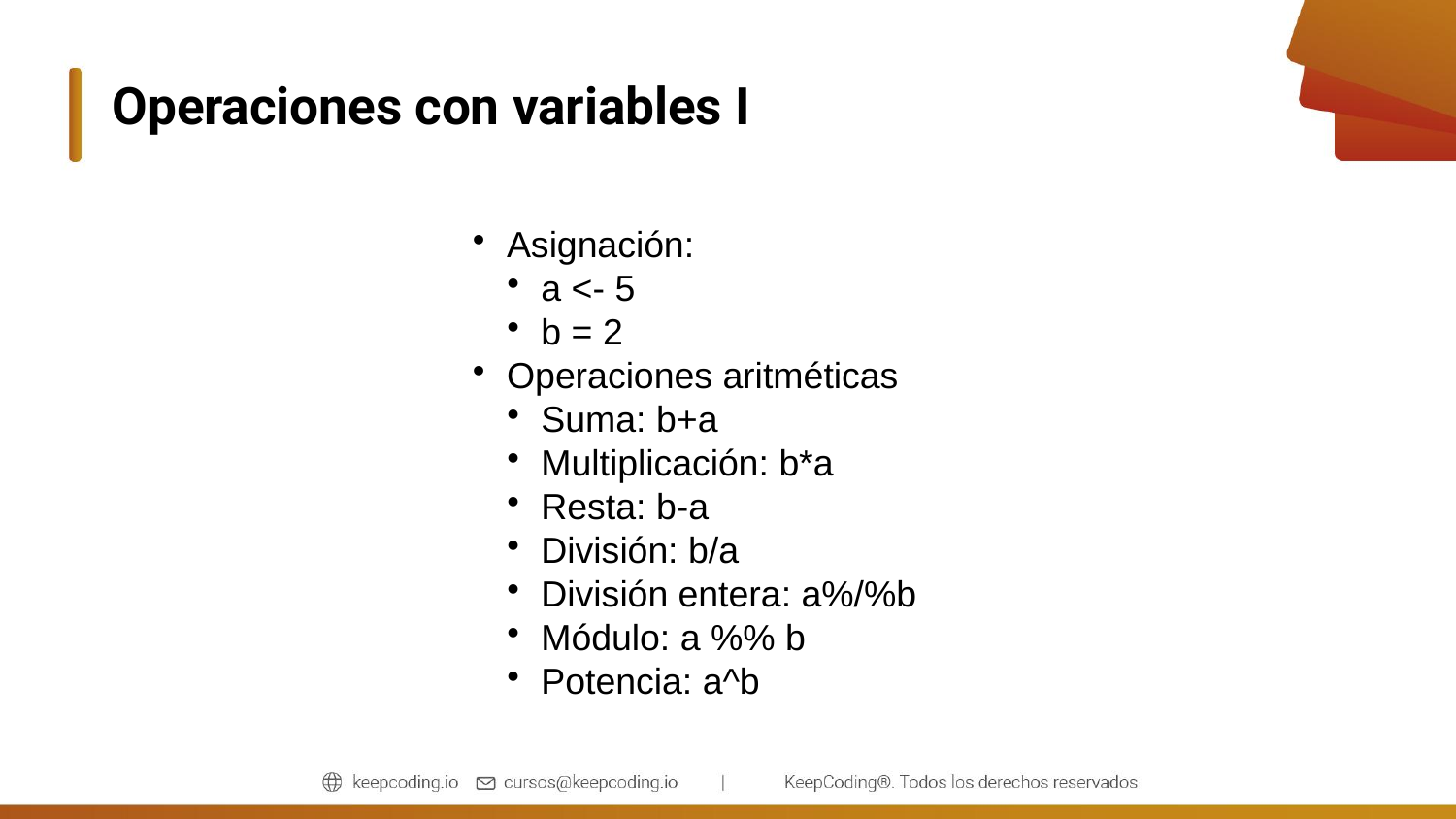

Operaciones con variables I
Asignación:
a <- 5
b = 2
Operaciones aritméticas
Suma: b+a
Multiplicación: b*a
Resta: b-a
División: b/a
División entera: a%/%b
Módulo: a %% b
Potencia: a^b